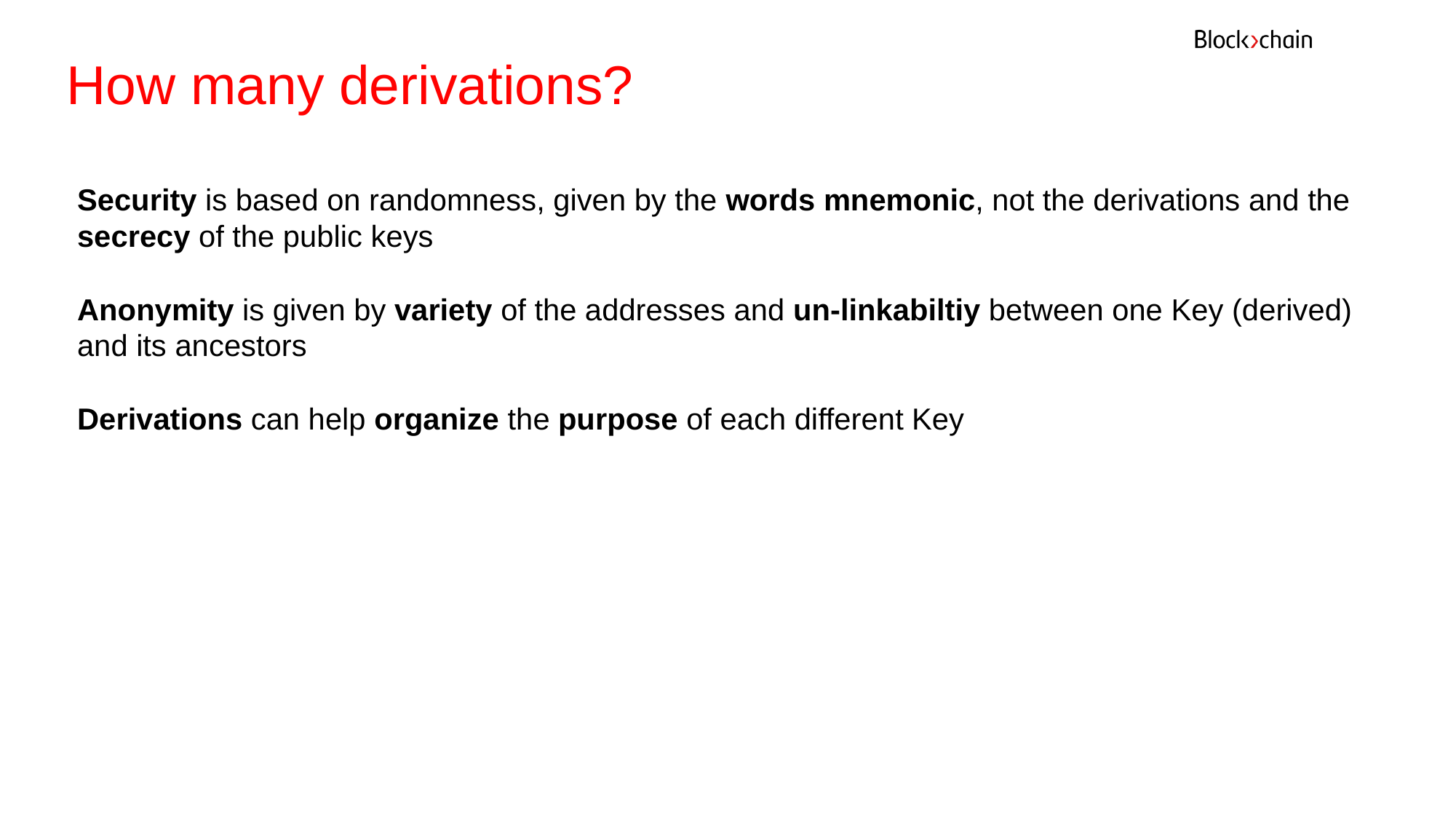

How many derivations?
Security is based on randomness, given by the words mnemonic, not the derivations and the secrecy of the public keys

Anonymity is given by variety of the addresses and un-linkabiltiy between one Key (derived) and its ancestors

Derivations can help organize the purpose of each different Key